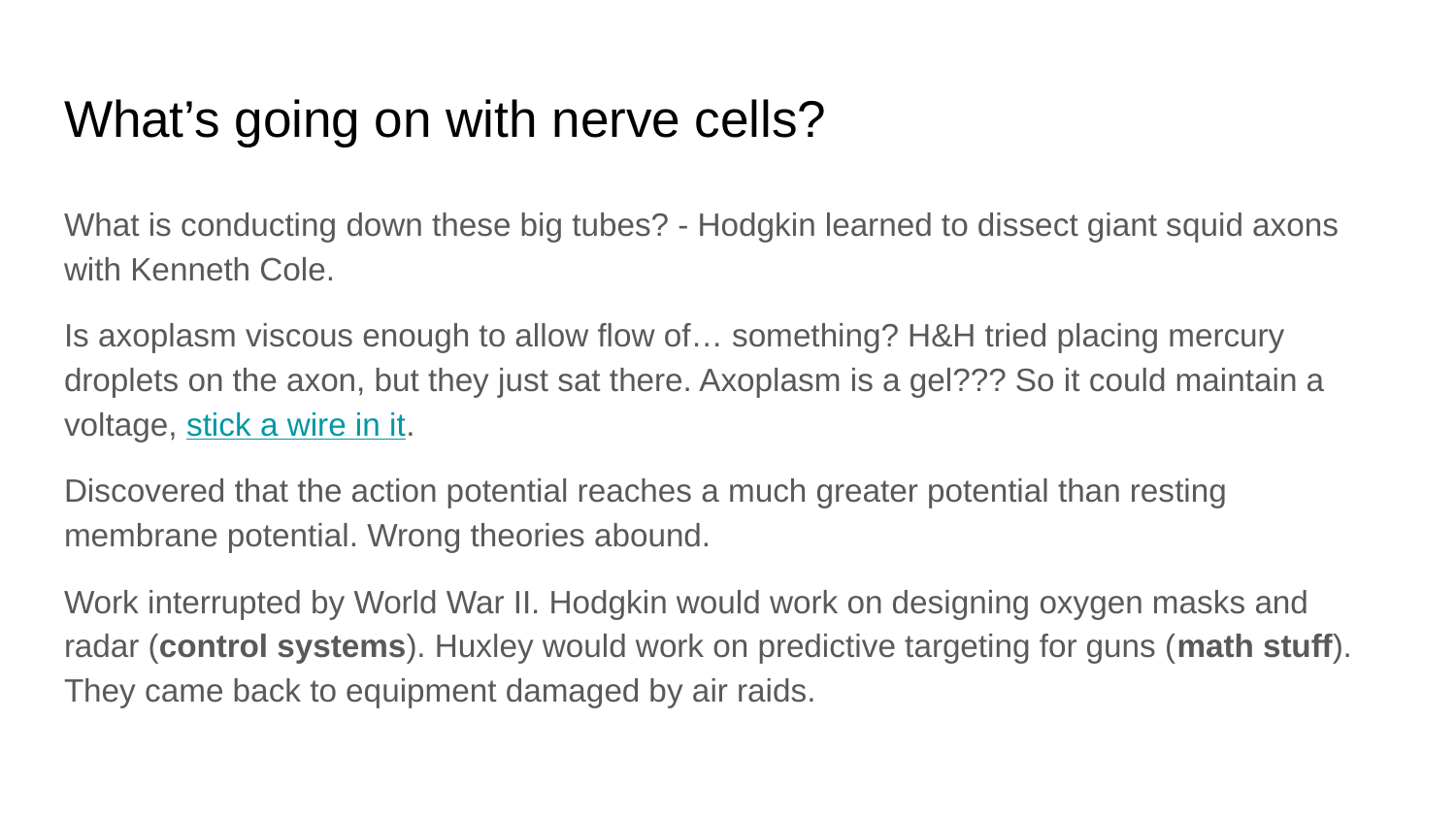

# What’s going on with nerve cells?
What is conducting down these big tubes? - Hodgkin learned to dissect giant squid axons with Kenneth Cole.
Is axoplasm viscous enough to allow flow of… something? H&H tried placing mercury droplets on the axon, but they just sat there. Axoplasm is a gel??? So it could maintain a voltage, stick a wire in it.
Discovered that the action potential reaches a much greater potential than resting membrane potential. Wrong theories abound.
Work interrupted by World War II. Hodgkin would work on designing oxygen masks and radar (control systems). Huxley would work on predictive targeting for guns (math stuff). They came back to equipment damaged by air raids.